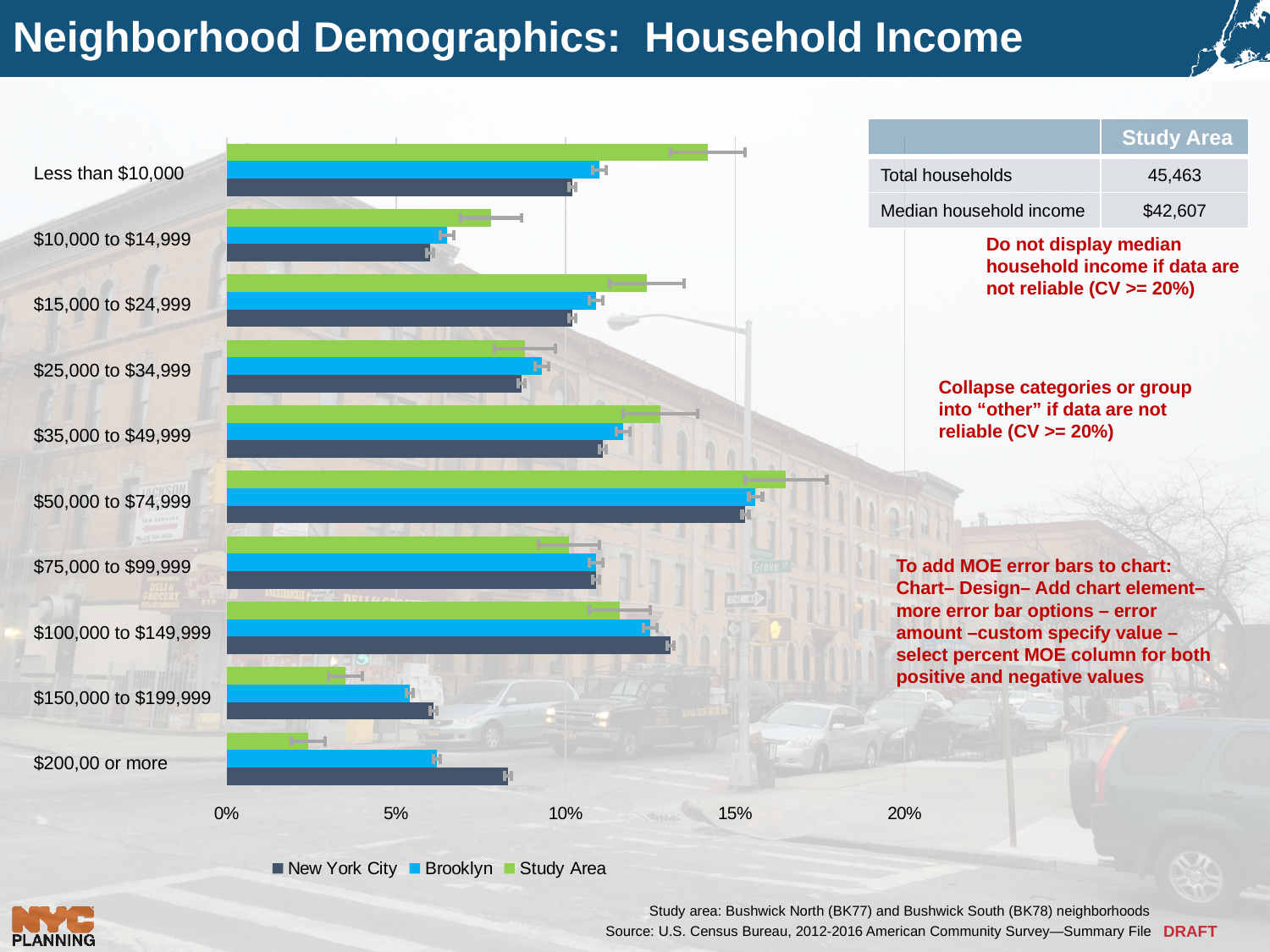

# Neighborhood Demographics:  Household Income

### Chart

| Category | Study Area | Brooklyn | New York City |
|---|---|---|---|
| Household income of less than $10,000 | 0.142 | 0.11 | 0.102 |
| $10,000 to $14,999 | 0.078 | 0.065 | 0.06 |
| $15,000 to $24,999 | 0.124 | 0.109 | 0.102 |
| $25,000 to $34,999 | 0.088 | 0.093 | 0.087 |
| $35,000 to $49,999 | 0.128 | 0.117 | 0.111 |
| $50,000 to $74,999 | 0.165 | 0.156 | 0.153 |
| $75,000 to $99,999 | 0.101 | 0.109 | 0.109 |
| $100,000 to $149,999 | 0.116 | 0.125 | 0.131 |
| $150,000 to $199,999 | 0.035 | 0.054 | 0.061 |
| $200,000 or more | 0.024 | 0.062 | 0.083 |
|  | Study Area |
| --- | --- |
| Total households | 45,463 |
| Median household income | $42,607 |
Less than $10,000
$10,000 to $14,999
Do not display median household income if data are not reliable (CV >= 20%)
$15,000 to $24,999
$25,000 to $34,999
Collapse categories or group into “other” if data are not reliable (CV >= 20%)
$35,000 to $49,999
$50,000 to $74,999
To add MOE error bars to chart:
Chart– Design– Add chart element– more error bar options – error amount –custom specify value – select percent MOE column for both positive and negative values
$75,000 to $99,999
$100,000 to $149,999
$150,000 to $199,999
$200,00 or more
Study area: Bushwick North (BK77) and Bushwick South (BK78) neighborhoods
Source: U.S. Census Bureau, 2012-2016 American Community Survey—Summary File